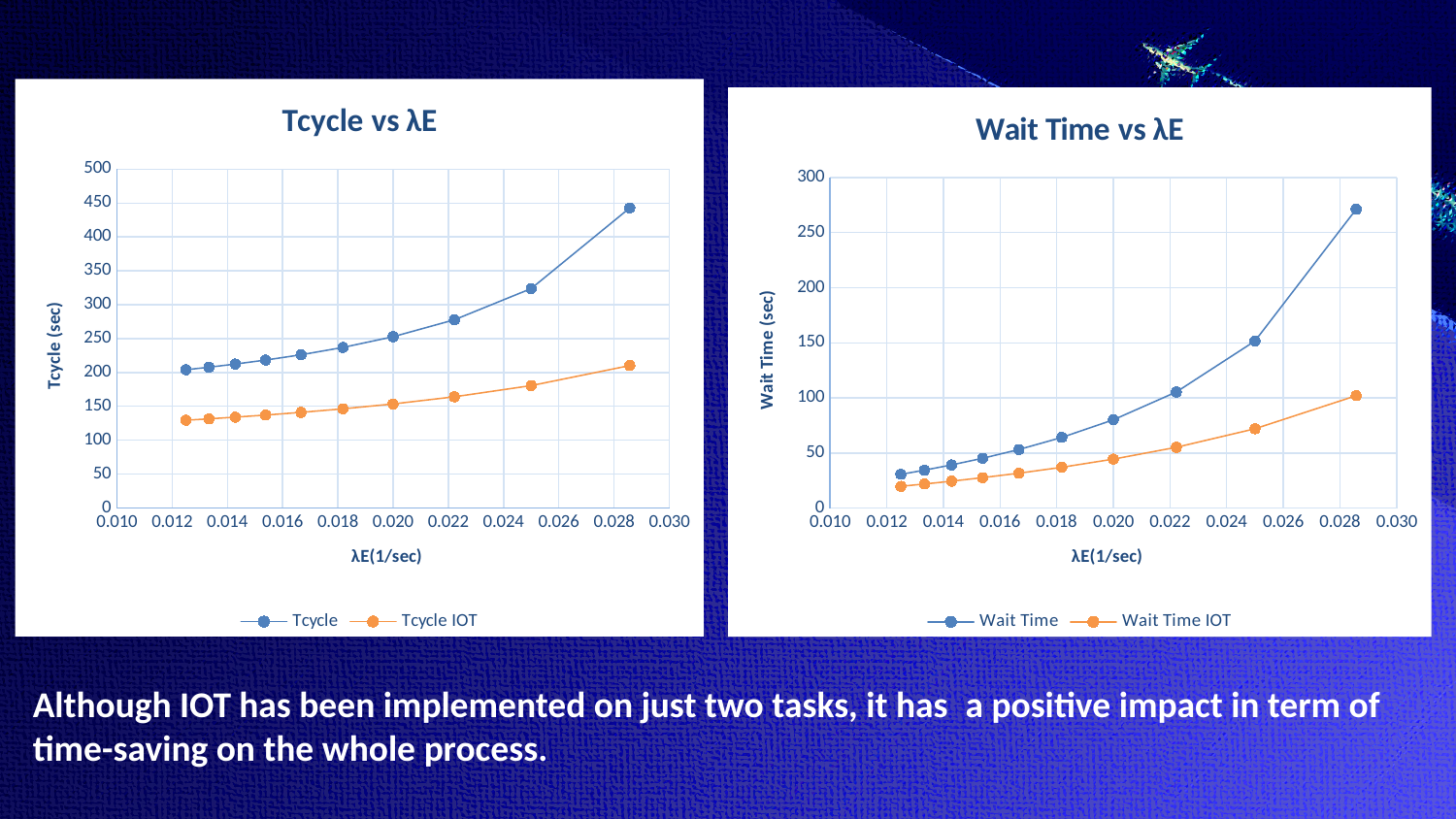

### Chart: Tcycle vs λE

| Category |  |  |
|---|---|---|

### Chart: Wait Time vs λE

| Category |  |  |
|---|---|---|
Although IOT has been implemented on just two tasks, it has  a positive impact in term of time-saving on the whole process.